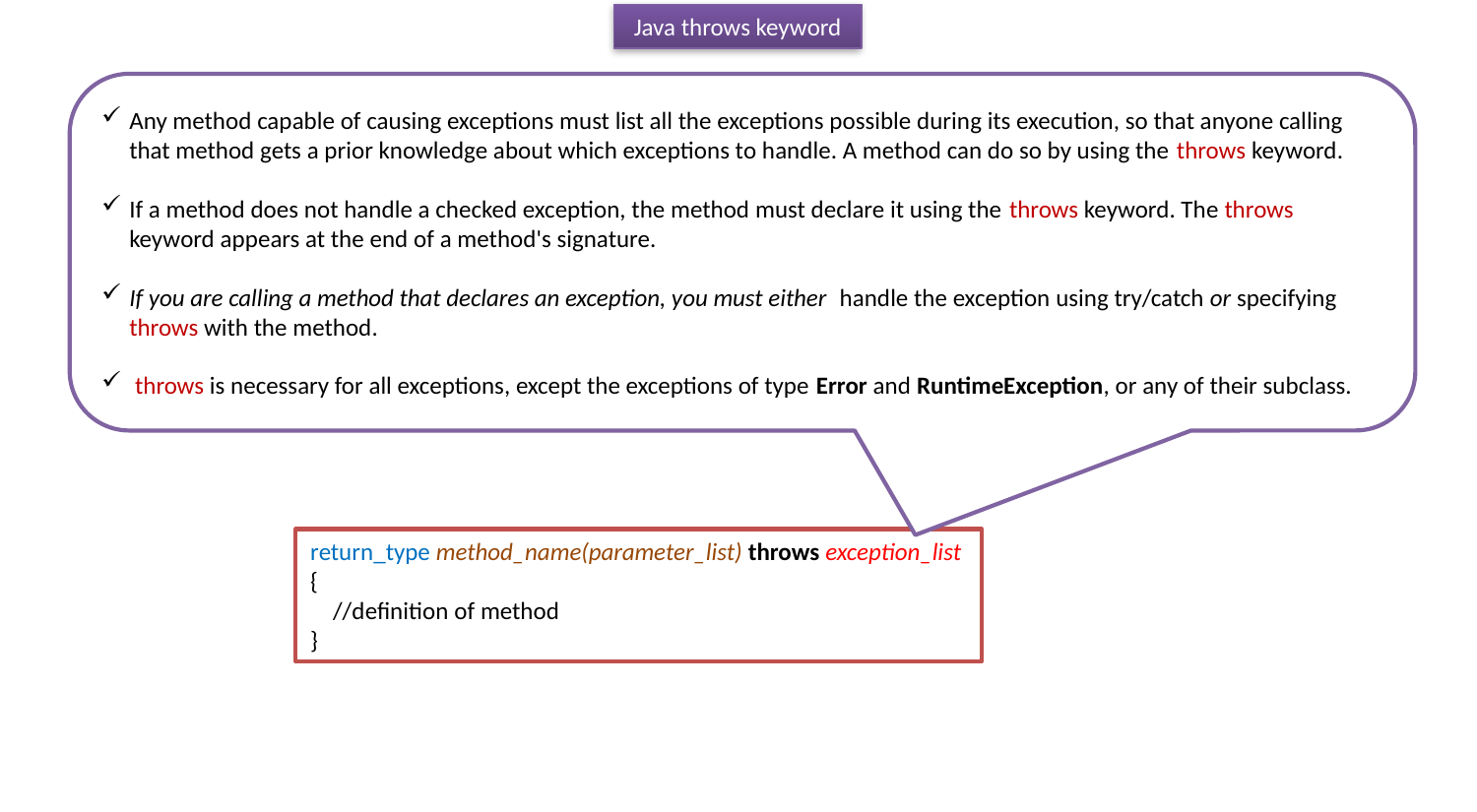

Java throws keyword

Any method capable of causing exceptions must list all the exceptions possible during its execution, so that anyone calling that method gets a prior knowledge about which exceptions to handle. A method can do so by using the throws keyword.

If a method does not handle a checked exception, the method must declare it using the throws keyword. The throws keyword appears at the end of a method's signature.

If you are calling a method that declares an exception, you must either  handle the exception using try/catch or specifying throws with the method.

 throws is necessary for all exceptions, except the exceptions of type Error and RuntimeException, or any of their subclass.

return_type method_name(parameter_list) throws exception_list
{
    //definition of method
}